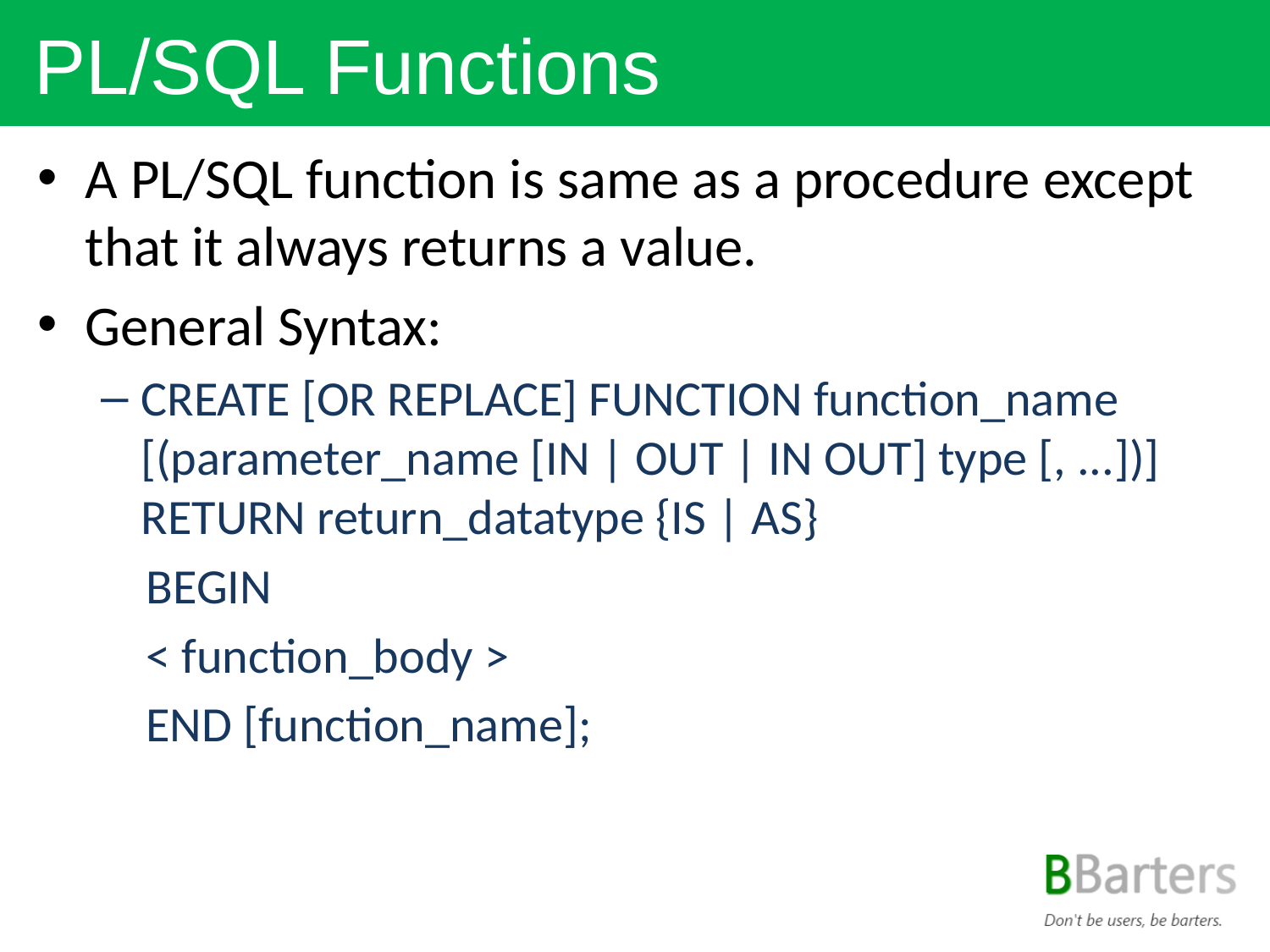

# PL/SQL Functions
A PL/SQL function is same as a procedure except that it always returns a value.
General Syntax:
CREATE [OR REPLACE] FUNCTION function_name [(parameter_name [IN | OUT | IN OUT] type [, ...])] RETURN return_datatype {IS | AS}
    BEGIN
    < function_body >
    END [function_name];